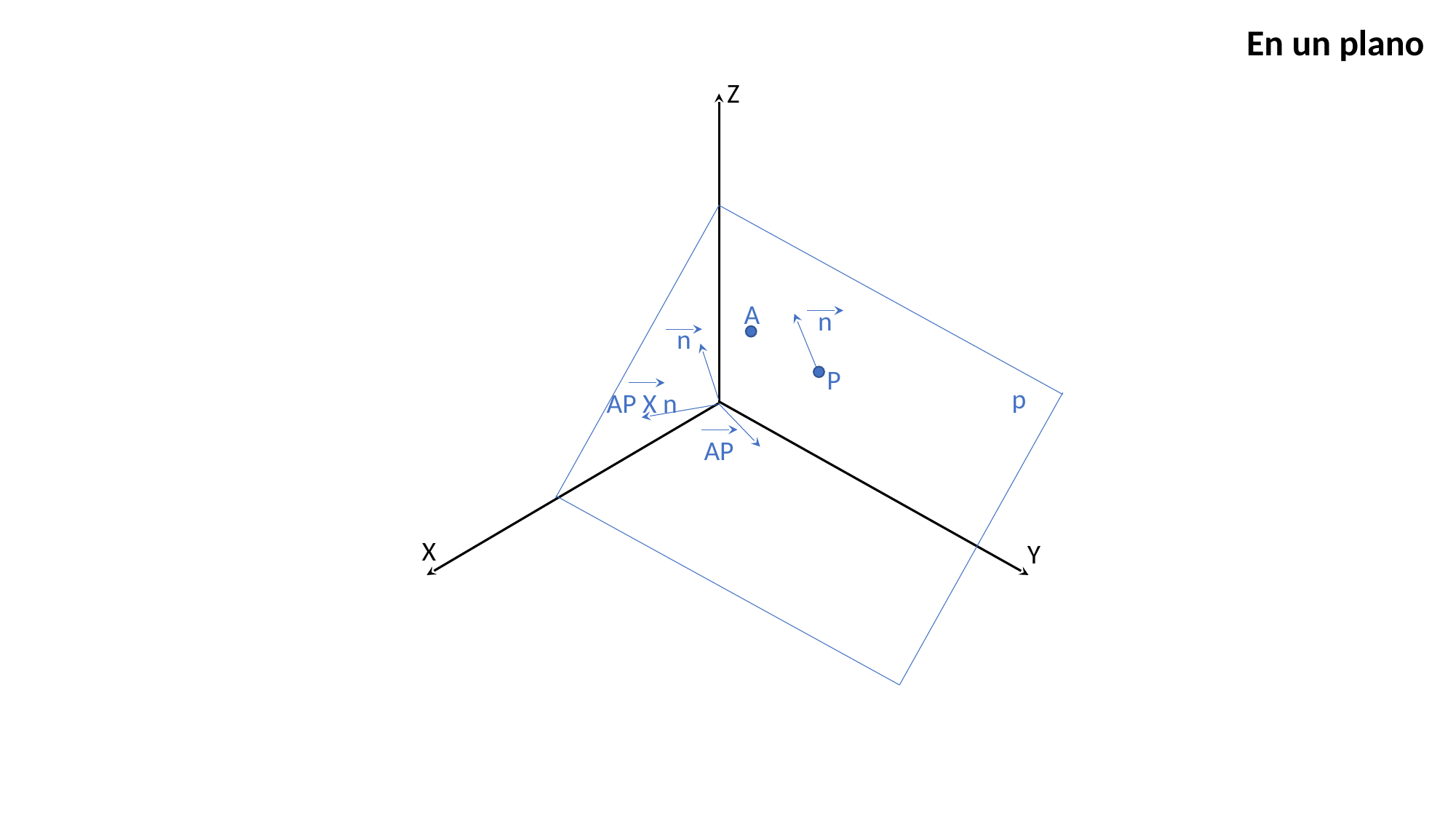

En un plano
Z
A
n
n

P

p
AP X n
AP
X
Y